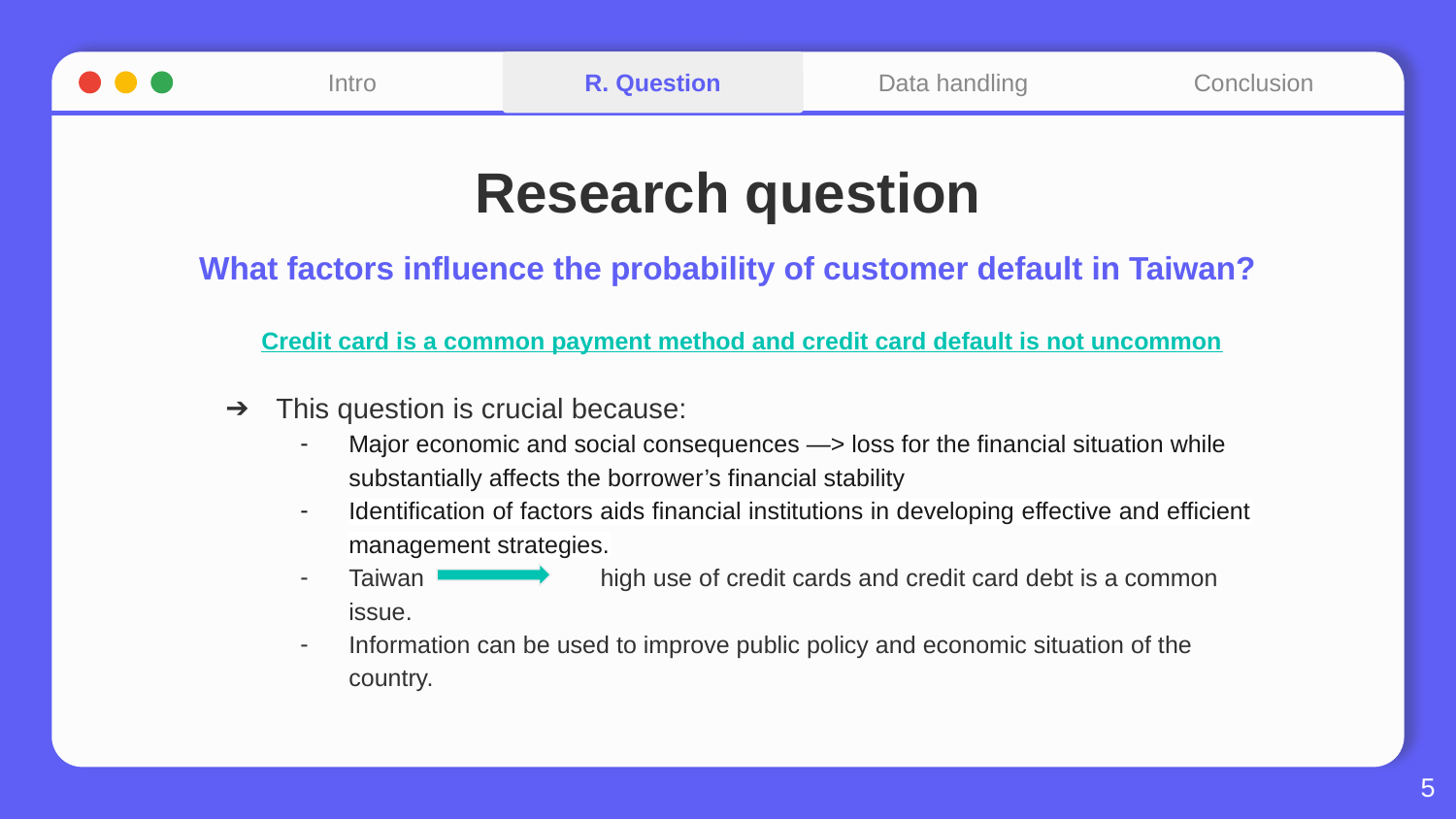

Intro
R. Question
Data handling
Conclusion

# Research question
What factors influence the probability of customer default in Taiwan?
Credit card is a common payment method and credit card default is not uncommon
This question is crucial because:
Major economic and social consequences —> loss for the financial situation while substantially affects the borrower’s financial stability
Identification of factors aids financial institutions in developing effective and efficient management strategies.
Taiwan                          high use of credit cards and credit card debt is a common issue.
Information can be used to improve public policy and economic situation of the country.

5